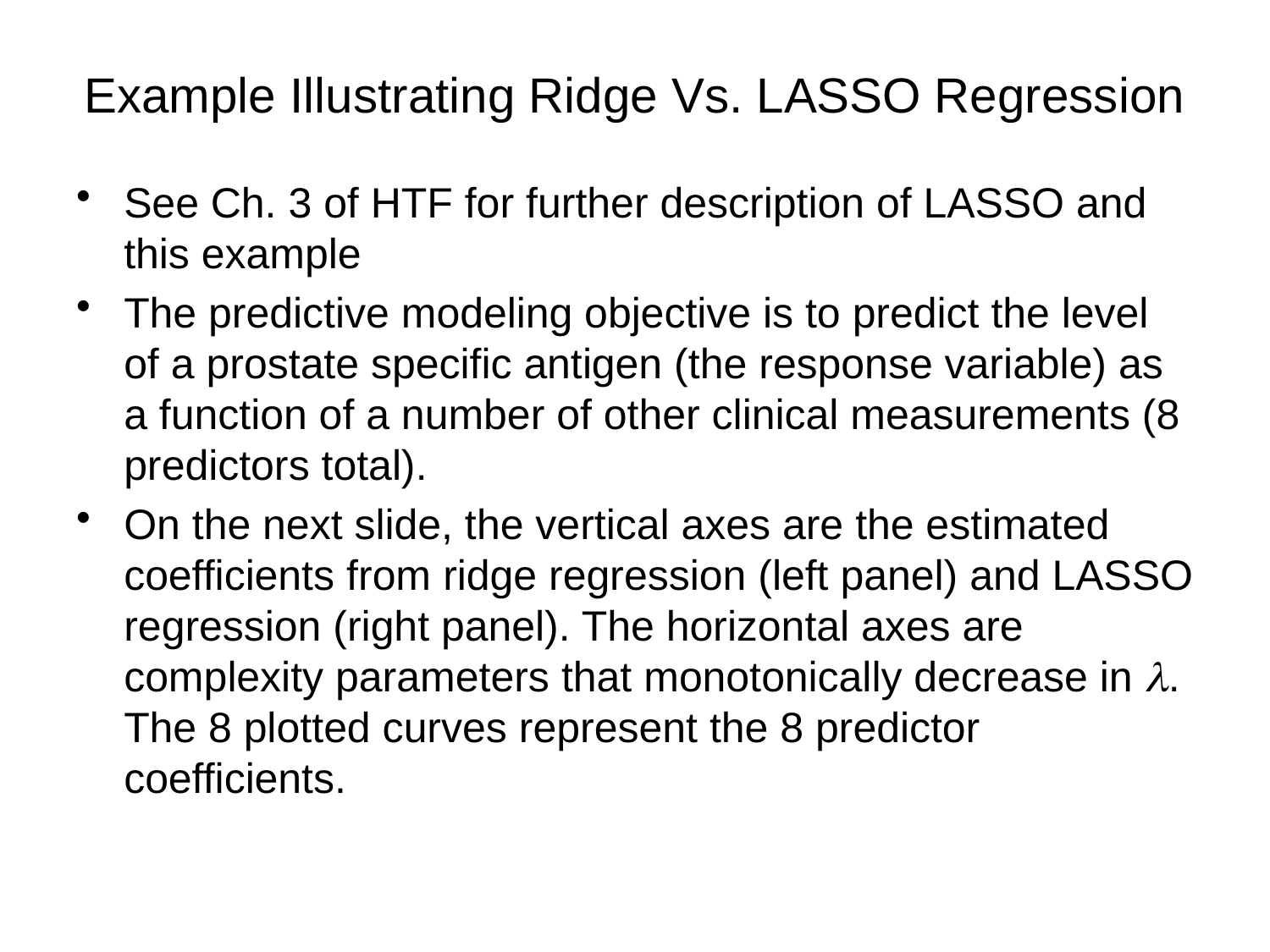

# Example Illustrating Ridge Vs. LASSO Regression
See Ch. 3 of HTF for further description of LASSO and this example
The predictive modeling objective is to predict the level of a prostate specific antigen (the response variable) as a function of a number of other clinical measurements (8 predictors total).
On the next slide, the vertical axes are the estimated coefficients from ridge regression (left panel) and LASSO regression (right panel). The horizontal axes are complexity parameters that monotonically decrease in λ. The 8 plotted curves represent the 8 predictor coefficients.